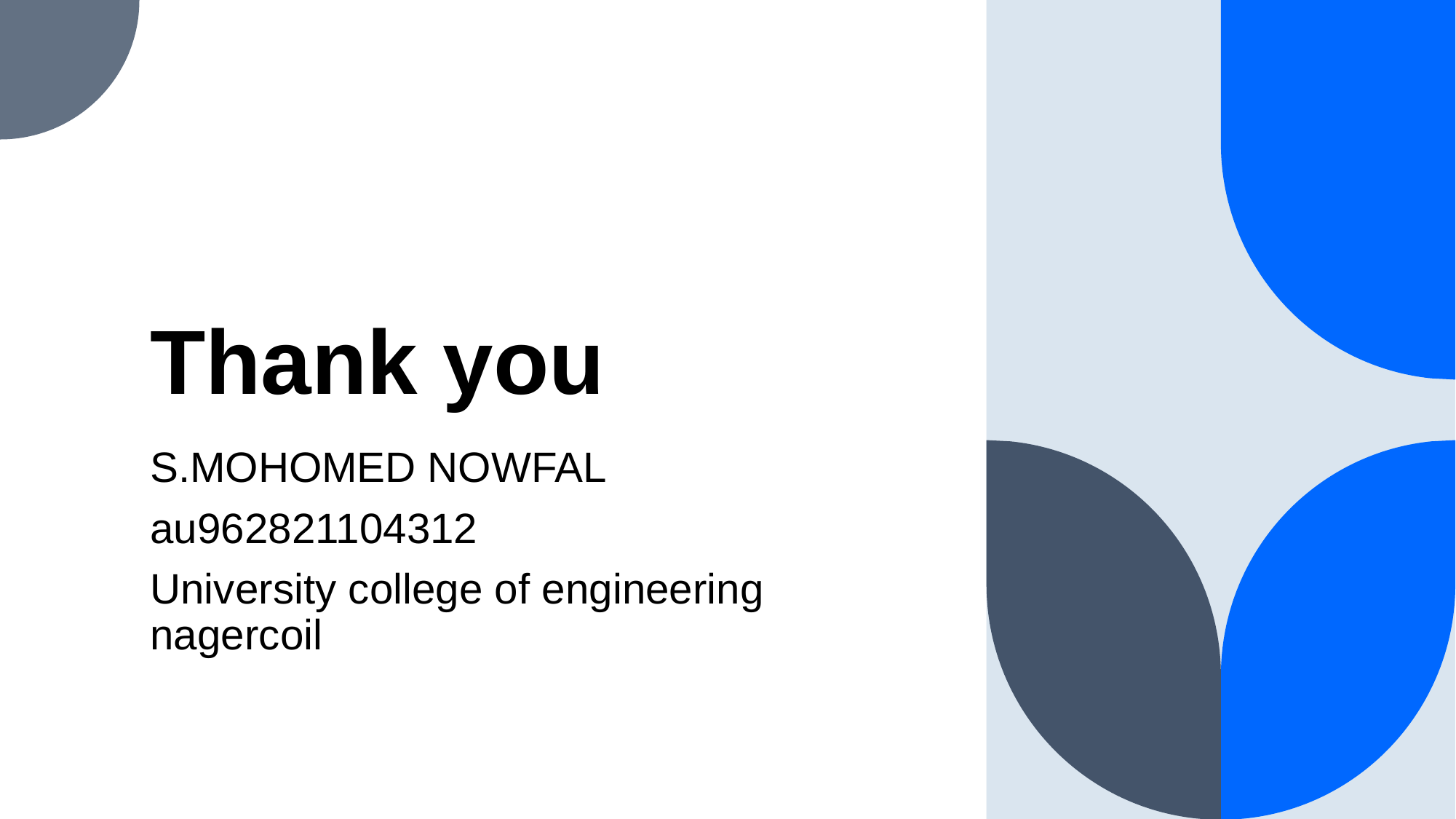

# Thank you
S.MOHOMED NOWFAL
au962821104312
University college of engineering nagercoil